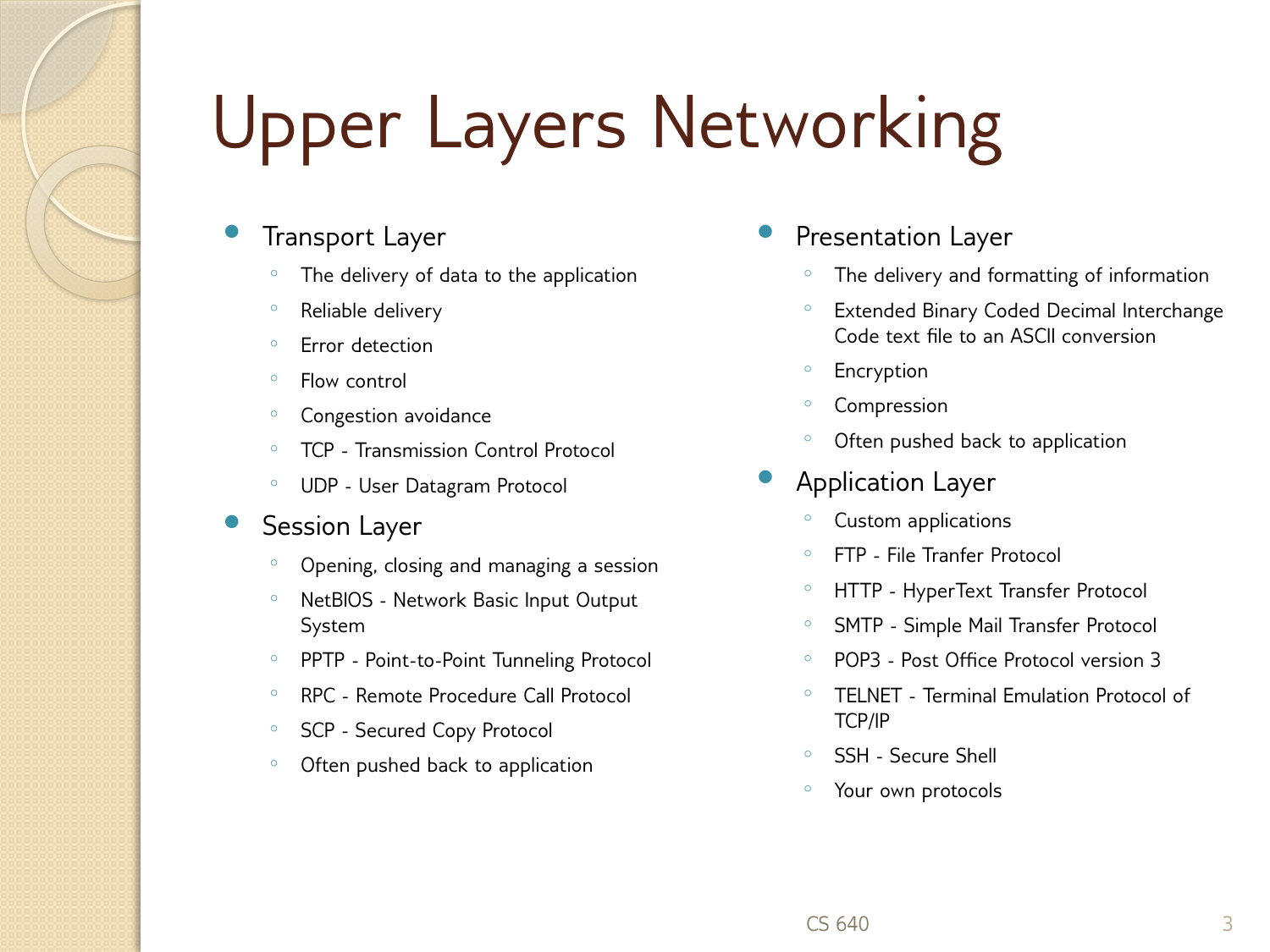

# Upper Layers Networking
Transport Layer
The delivery of data to the application
Reliable delivery
Error detection
Flow control
Congestion avoidance
TCP - Transmission Control Protocol
UDP - User Datagram Protocol
Session Layer
Opening, closing and managing a session
NetBIOS - Network Basic Input Output System
PPTP - Point-to-Point Tunneling Protocol
RPC - Remote Procedure Call Protocol
SCP - Secured Copy Protocol
Often pushed back to application

Presentation Layer
The delivery and formatting of information
Extended Binary Coded Decimal Interchange Code text file to an ASCII conversion
Encryption
Compression
Often pushed back to application
Application Layer
Custom applications
FTP - File Tranfer Protocol
HTTP - HyperText Transfer Protocol
SMTP - Simple Mail Transfer Protocol
POP3 - Post Office Protocol version 3
TELNET - Terminal Emulation Protocol of TCP/IP
SSH - Secure Shell
Your own protocols

CS 640
3